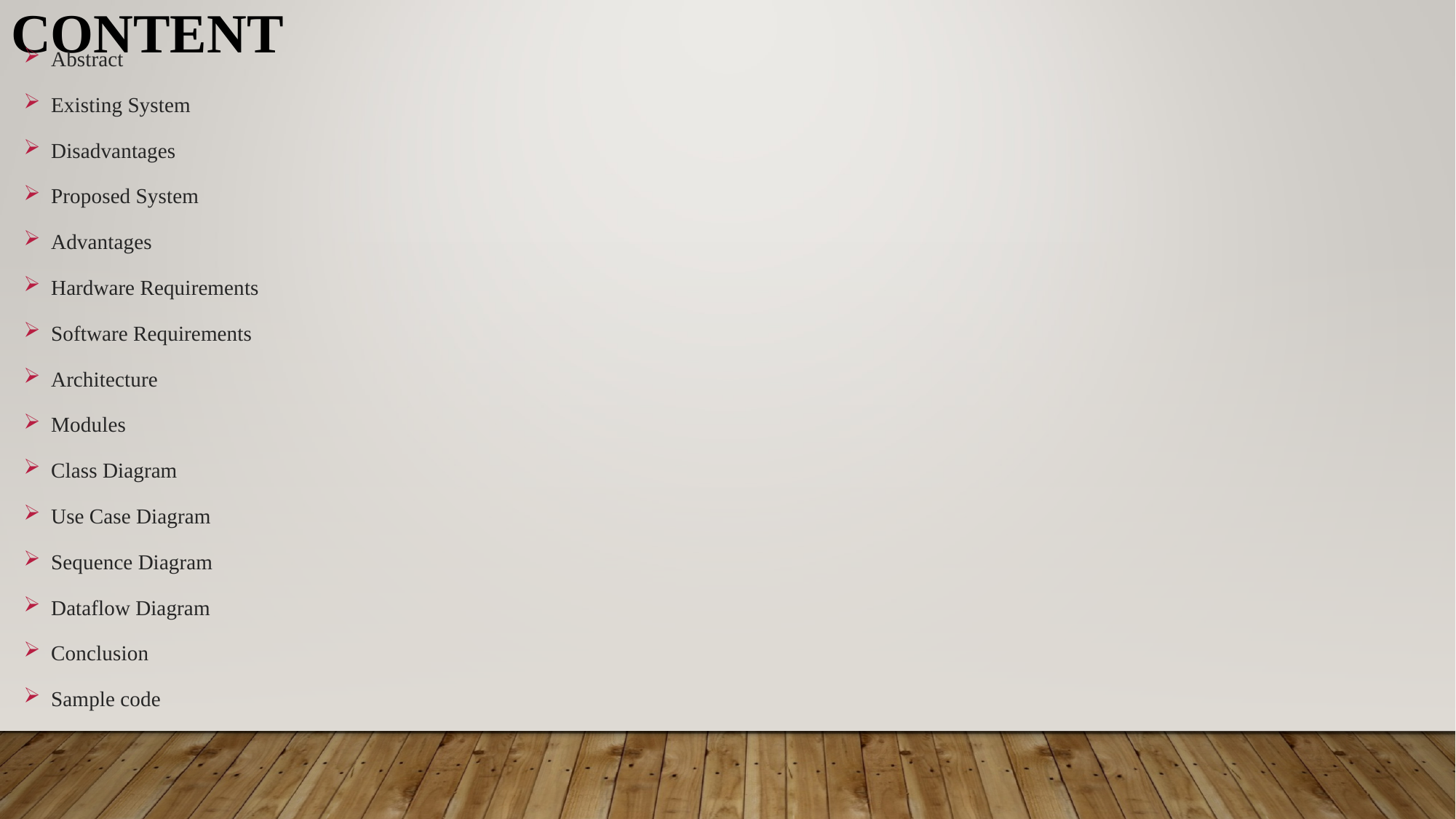

Content

Abstract
Existing System
Disadvantages
Proposed System
Advantages
Hardware Requirements
Software Requirements
Architecture
Modules
Class Diagram
Use Case Diagram
Sequence Diagram
Dataflow Diagram
Conclusion
Sample code